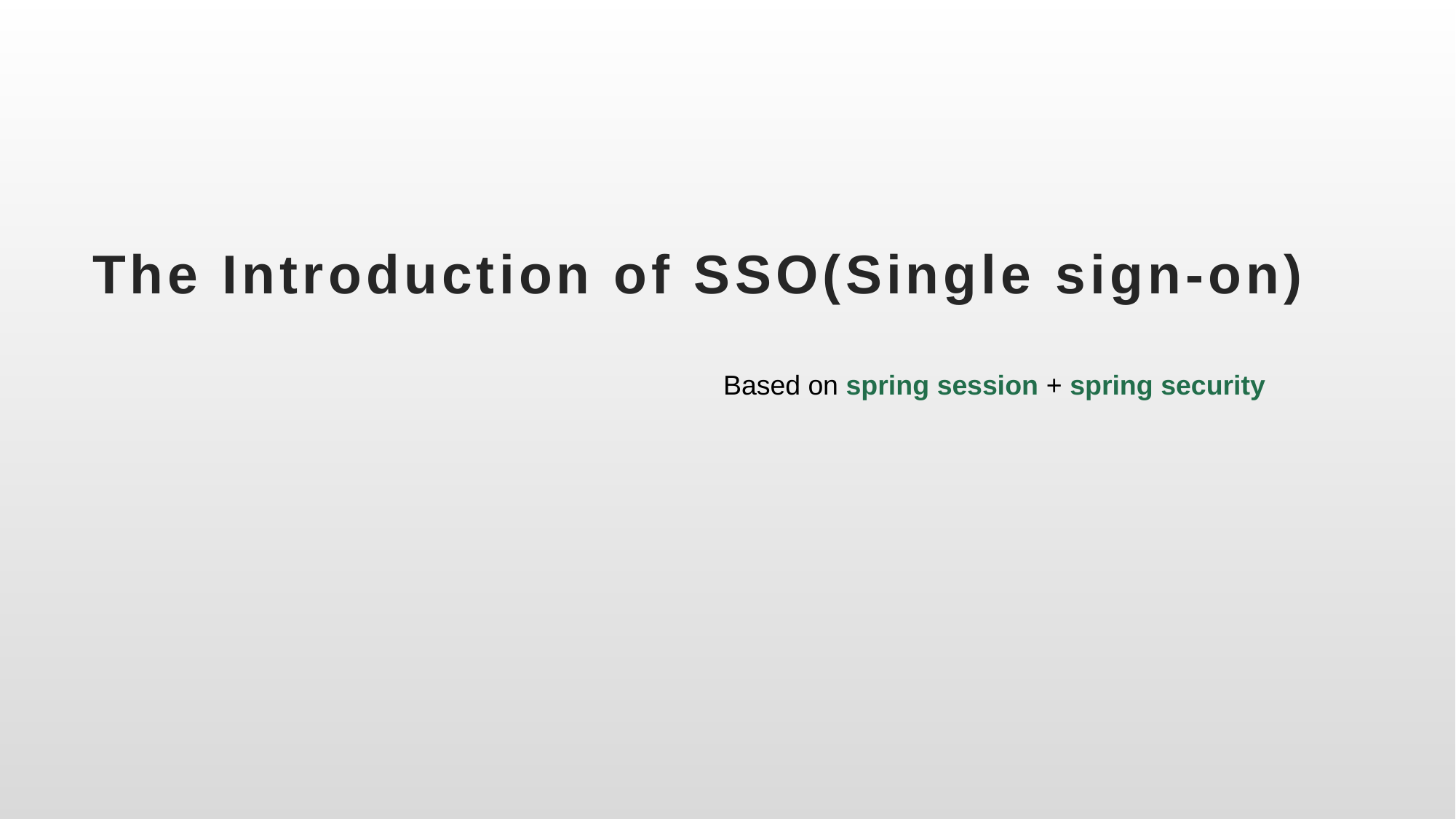

# The Introduction of SSO(Single sign-on)
Based on spring session + spring security